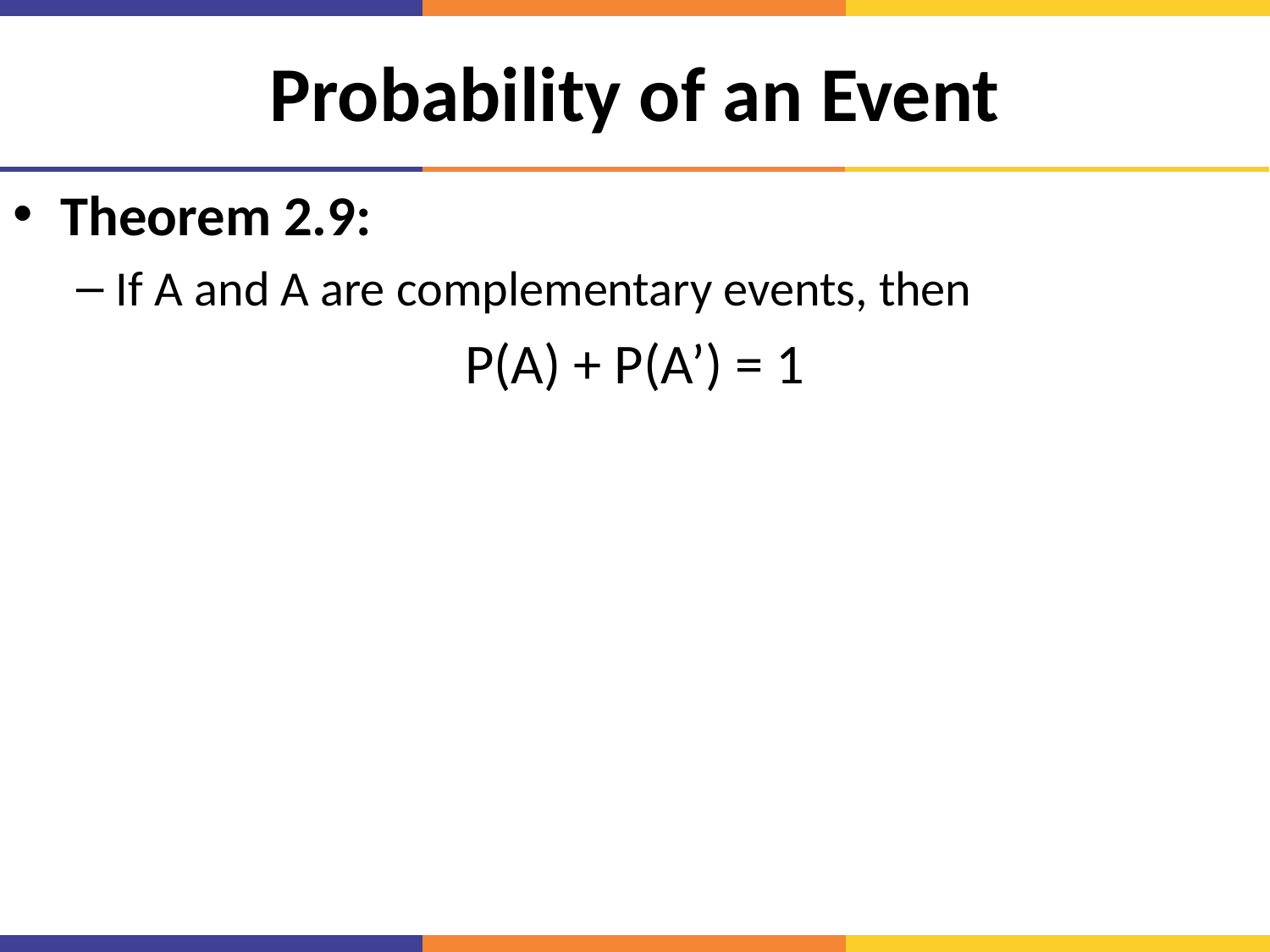

# Probability of an Event
Theorem 2.9:
If A and A are complementary events, then
P(A) + P(A’) = 1